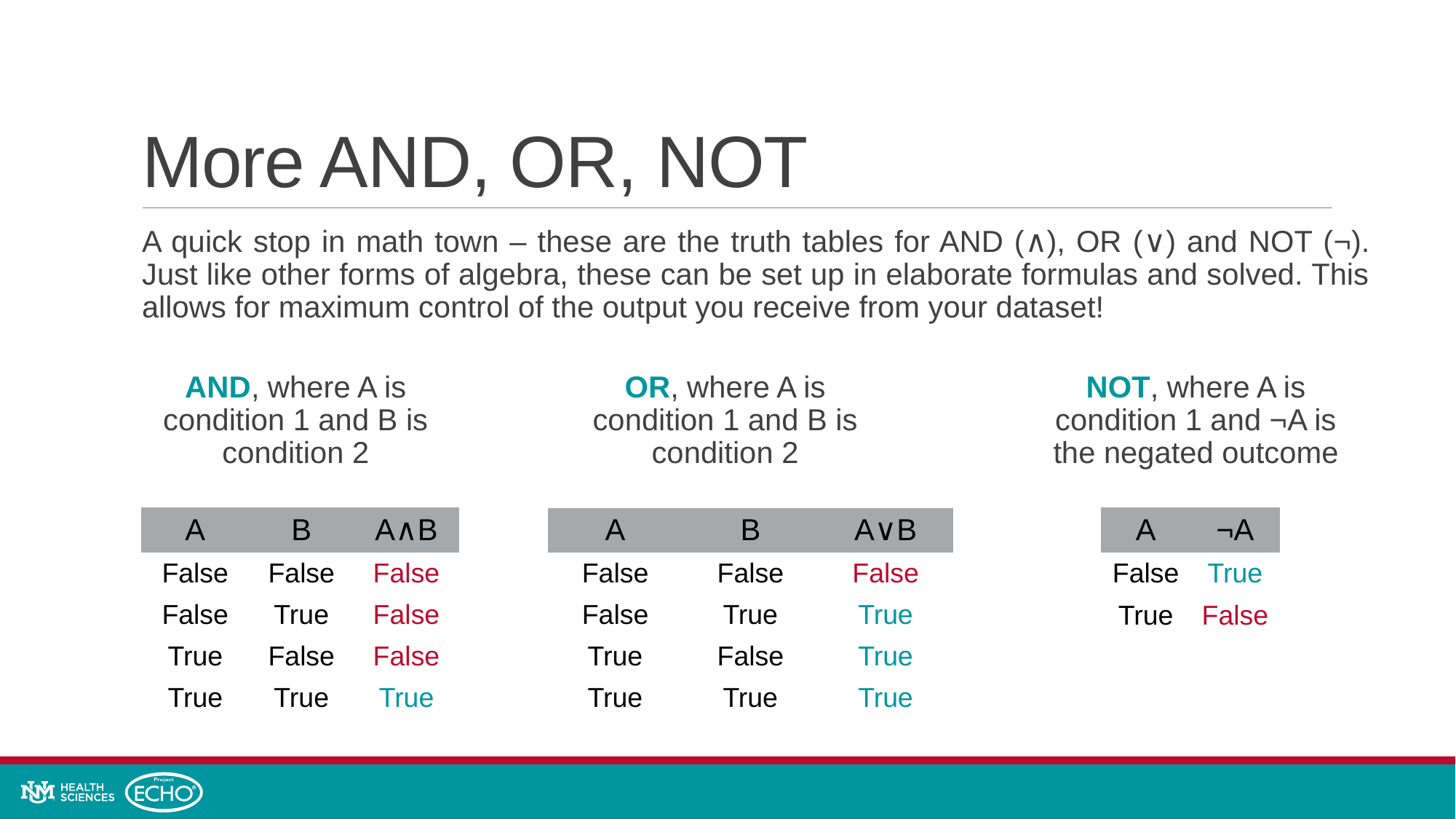

# More AND, OR, NOT
A quick stop in math town – these are the truth tables for AND (∧), OR (∨) and NOT (¬). Just like other forms of algebra, these can be set up in elaborate formulas and solved. This allows for maximum control of the output you receive from your dataset!

NOT, where A is condition 1 and ¬A is the negated outcome
AND, where A is condition 1 and B is condition 2
OR, where A is condition 1 and B is condition 2

| A | B | A∧B |
| --- | --- | --- |
| False | False | False |
| False | True | False |
| True | False | False |
| True | True | True |
| A | ¬A |
| --- | --- |
| False | True |
| True | False |
| A | B | A∨B |
| --- | --- | --- |
| False | False | False |
| False | True | True |
| True | False | True |
| True | True | True |